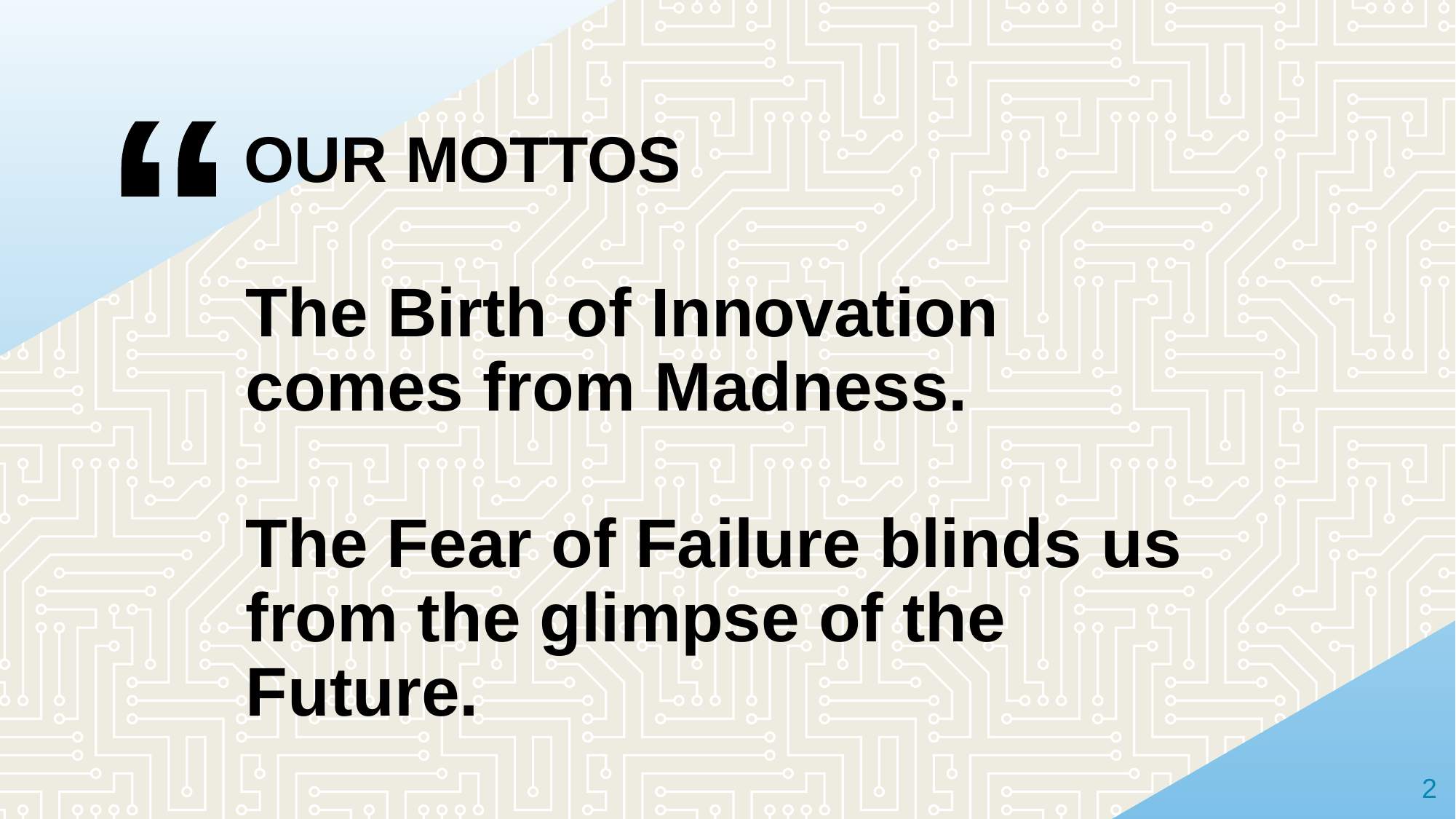

Our mottos
The Birth of Innovation comes from Madness.
The Fear of Failure blinds us from the glimpse of the Future.
2